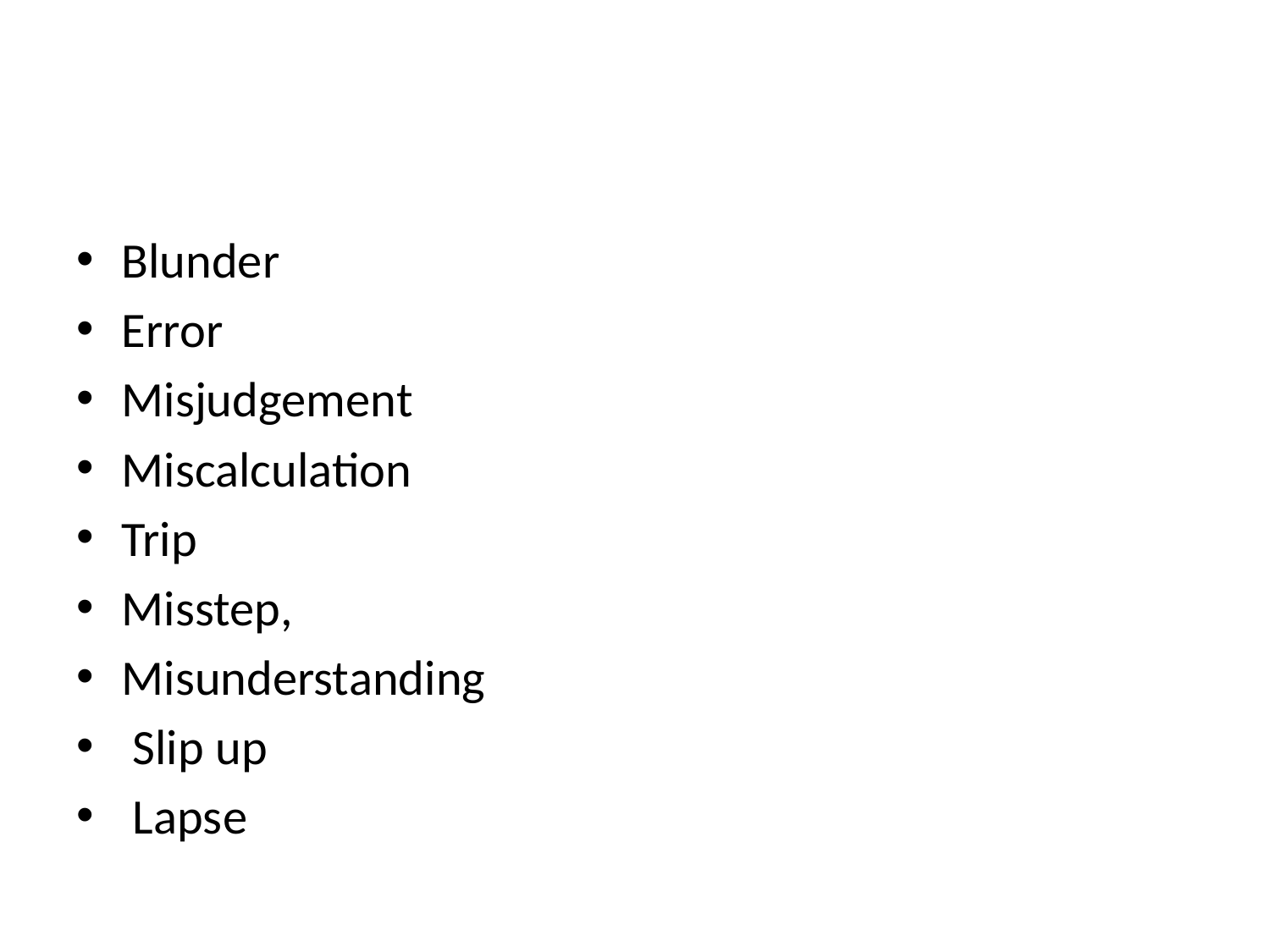

Blunder
Error
Misjudgement
Miscalculation
Trip
Misstep,
Misunderstanding
 Slip up
 Lapse